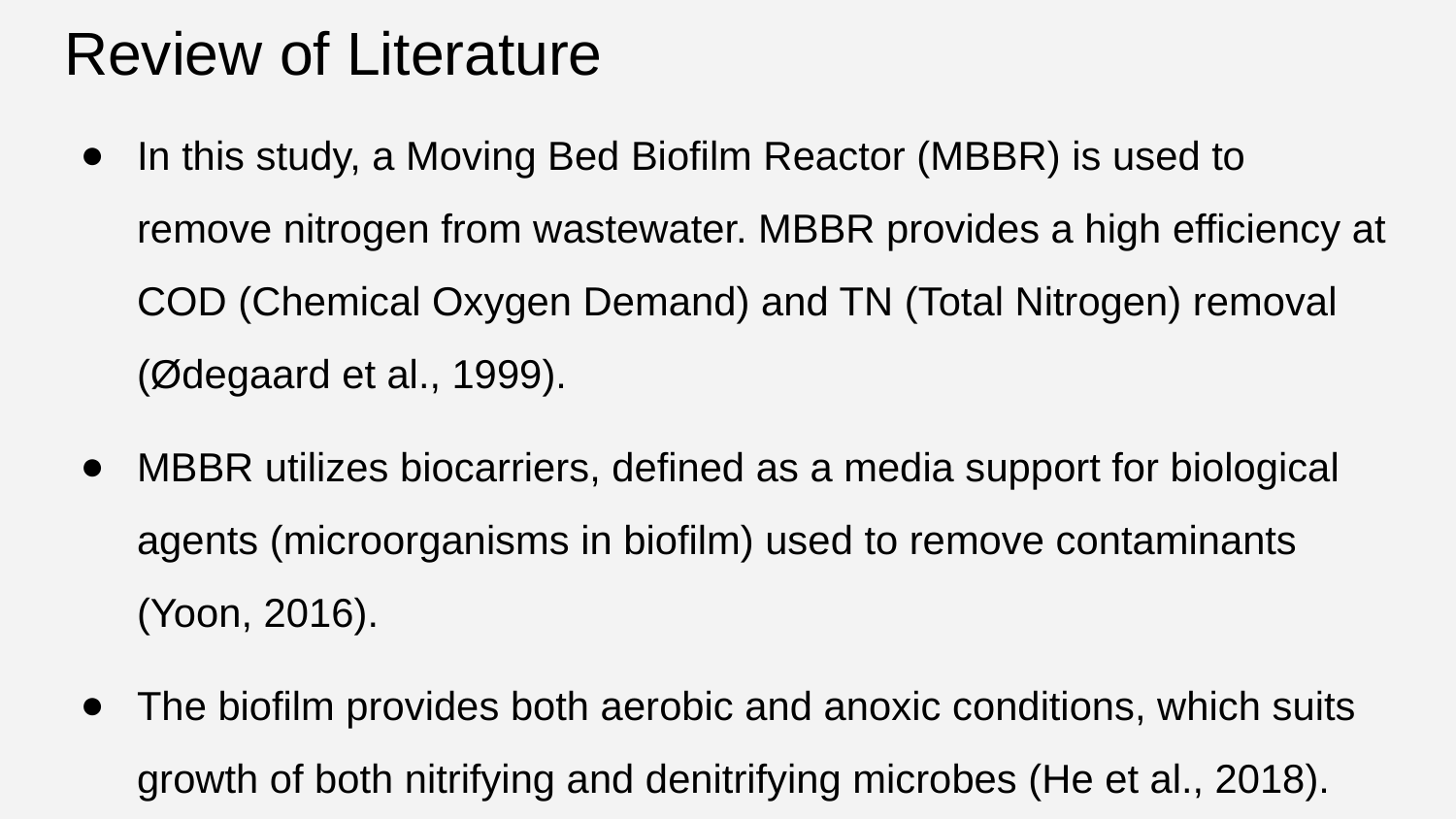

# Review of Literature
In this study, a Moving Bed Biofilm Reactor (MBBR) is used to remove nitrogen from wastewater. MBBR provides a high efficiency at COD (Chemical Oxygen Demand) and TN (Total Nitrogen) removal (Ødegaard et al., 1999).
MBBR utilizes biocarriers, defined as a media support for biological agents (microorganisms in biofilm) used to remove contaminants (Yoon, 2016).
The biofilm provides both aerobic and anoxic conditions, which suits growth of both nitrifying and denitrifying microbes (He et al., 2018).